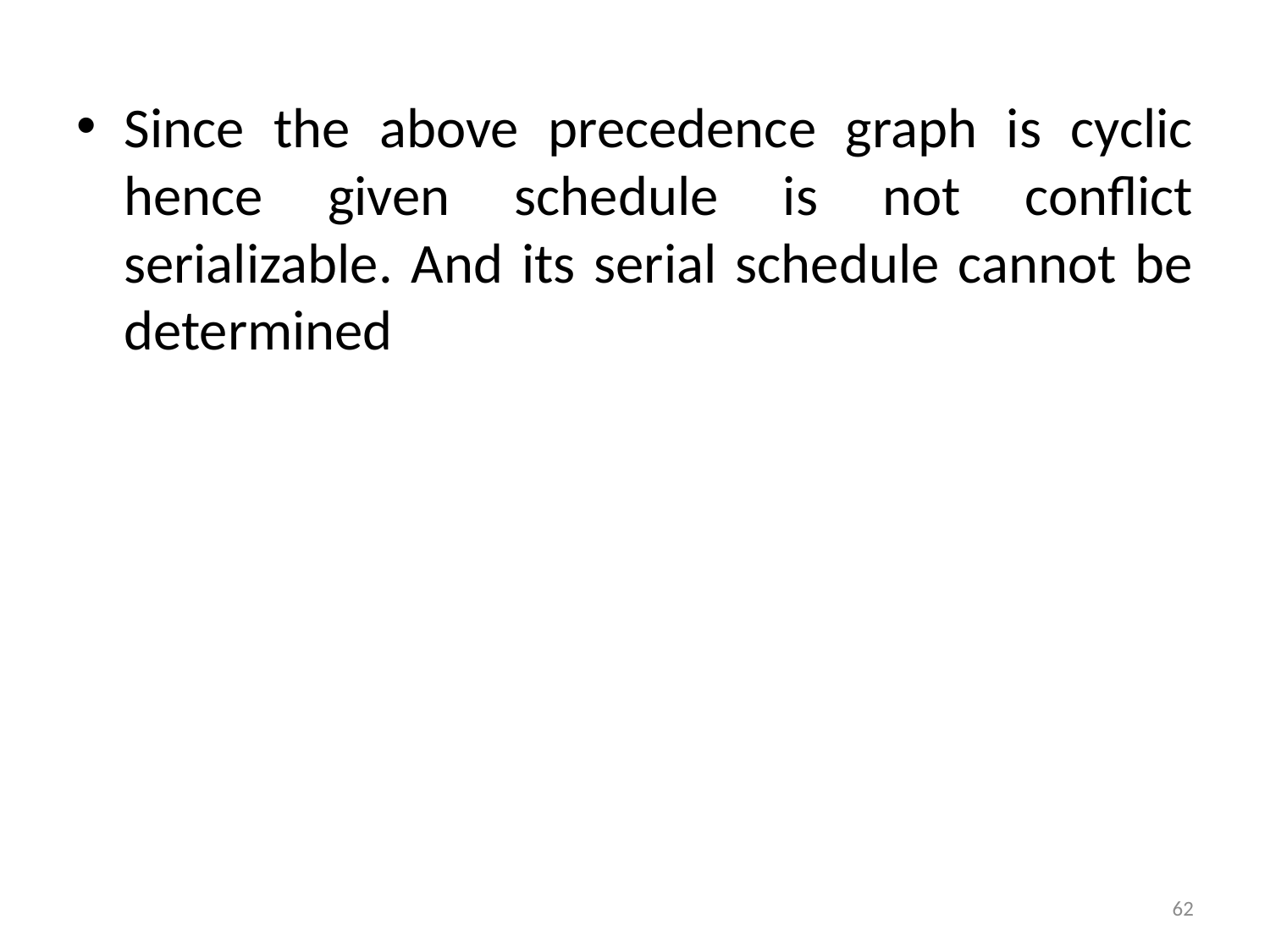

Since the above precedence graph is cyclic hence given schedule is not conflict serializable. And its serial schedule cannot be determined
62